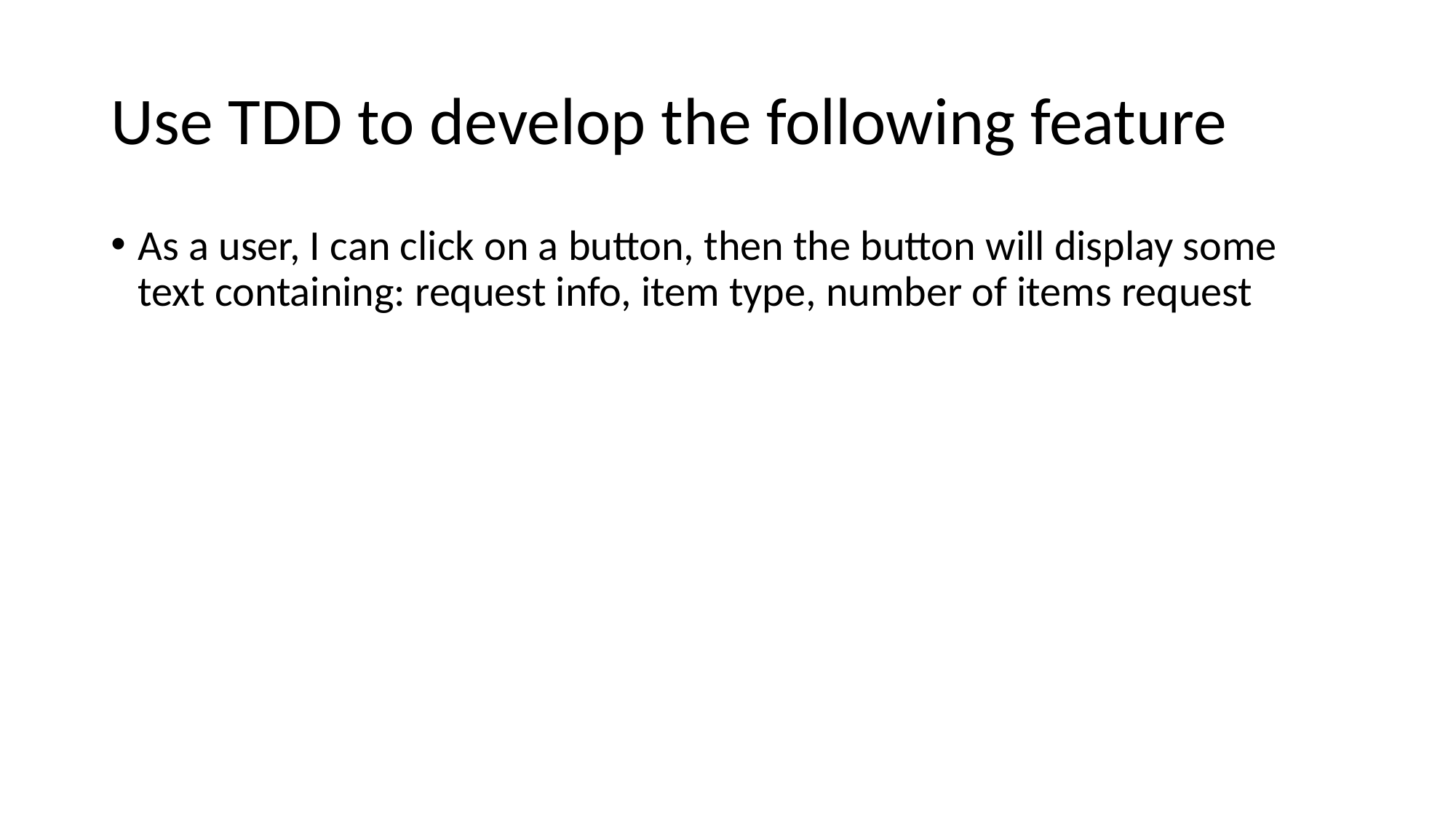

# Use TDD to develop the following feature
As a user, I can click on a button, then the button will display some text containing: request info, item type, number of items request